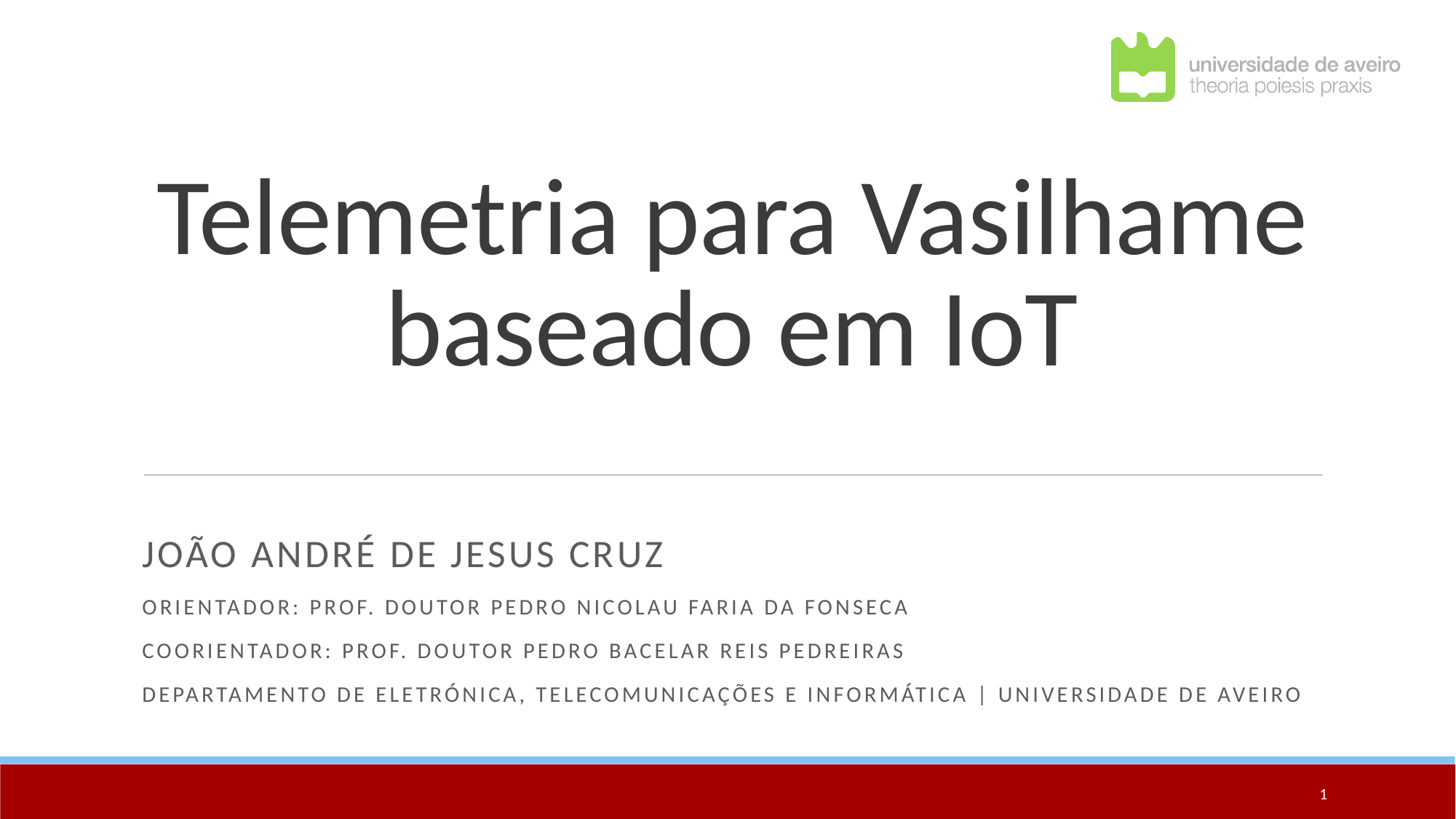

# Telemetria para Vasilhame baseado em IoT
João André de jesus Cruz
ORIENTADOR: Prof. Doutor Pedro Nicolau faria da Fonseca
Coorientador: Prof. Doutor Pedro Bacelar Reis Pedreiras
Departamento de eletrónica, telecomunicações e informática | Universidade de Aveiro
1